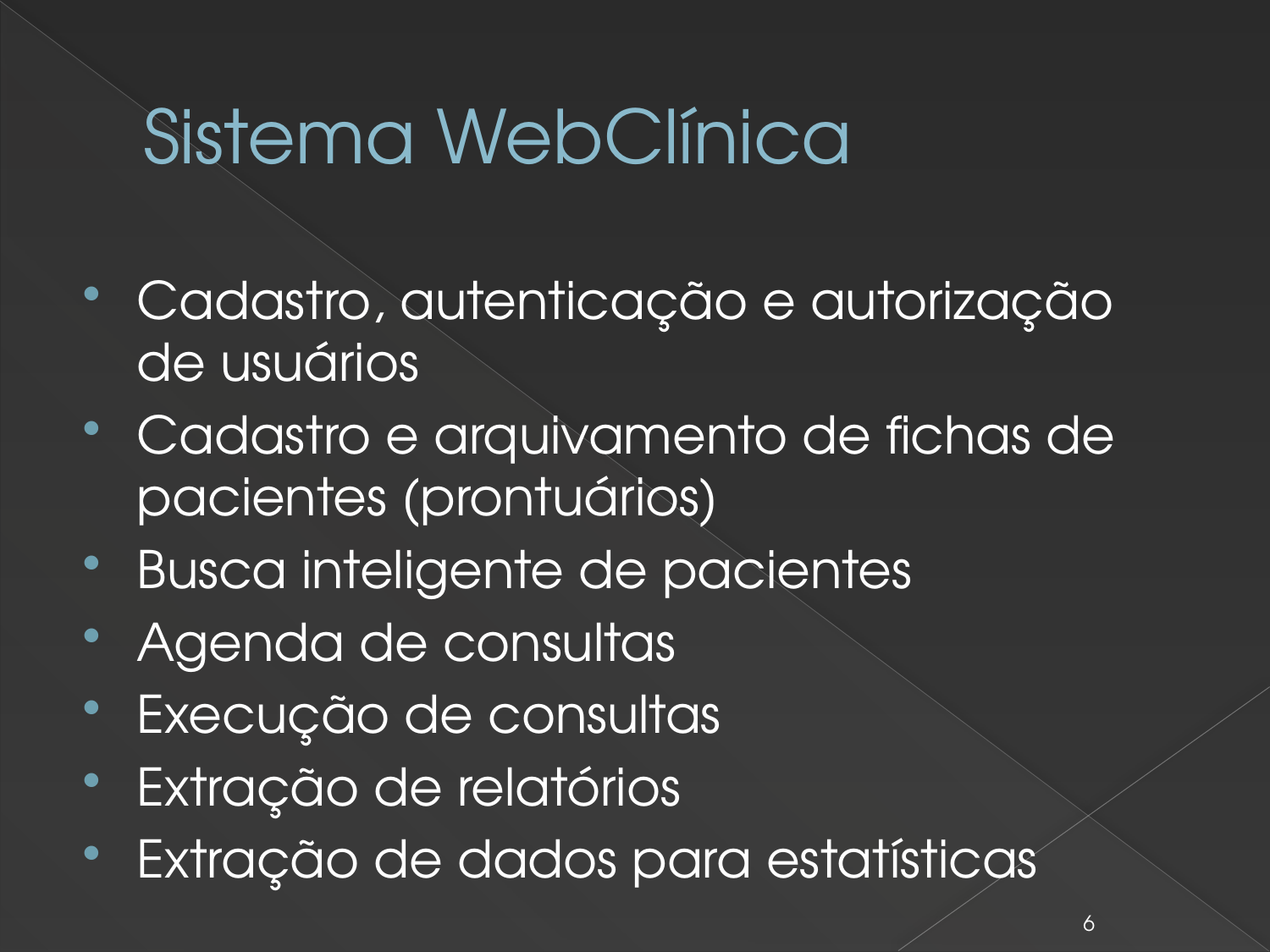

# Sistema WebClínica
Cadastro, autenticação e autorização de usuários
Cadastro e arquivamento de fichas de pacientes (prontuários)
Busca inteligente de pacientes
Agenda de consultas
Execução de consultas
Extração de relatórios
Extração de dados para estatísticas
6